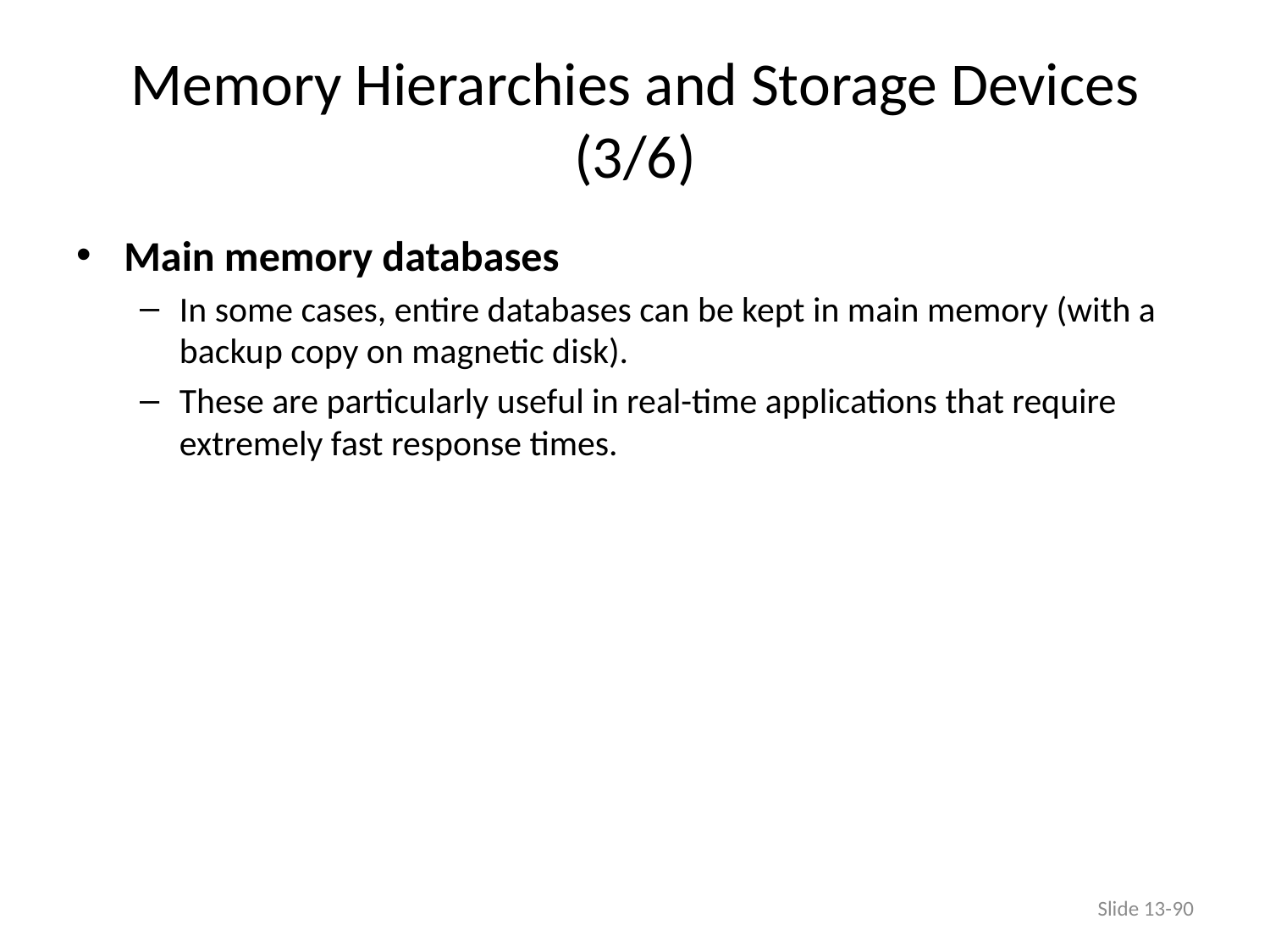

# Memory Hierarchies and Storage Devices (3/6)
Main memory databases
In some cases, entire databases can be kept in main memory (with a backup copy on magnetic disk).
These are particularly useful in real-time applications that require extremely fast response times.
Slide 13-90